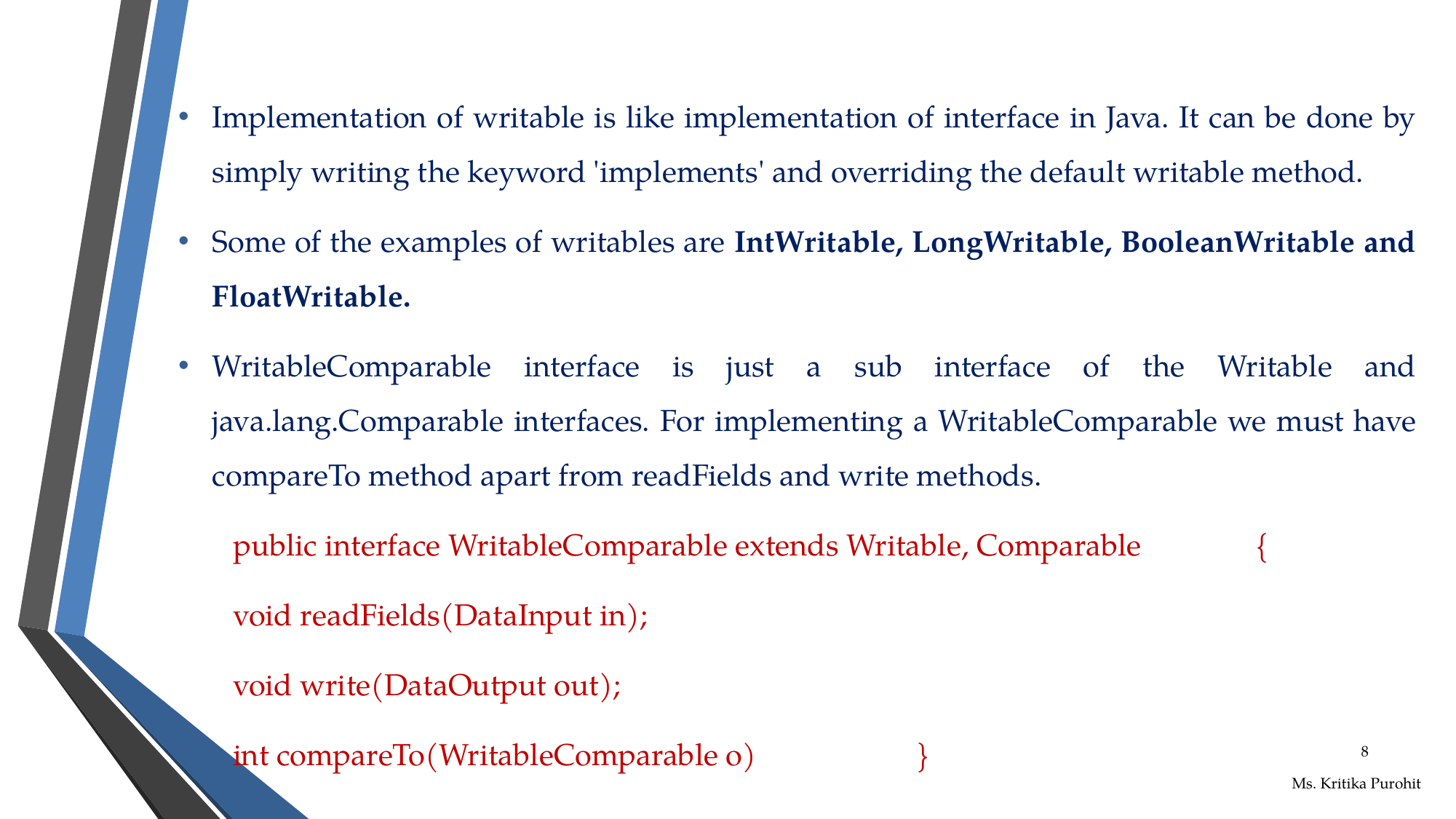

Implementation of writable is like implementation of interface in Java. It can be done by simply writing the keyword 'implements' and overriding the default writable method.
Some of the examples of writables are IntWritable, LongWritable, BooleanWritable and FloatWritable.
WritableComparable interface is just a sub interface of the Writable and java.lang.Comparable interfaces. For implementing a WritableComparable we must have compareTo method apart from readFields and write methods.
public interface WritableComparable extends Writable, Comparable               {
void readFields(DataInput in);
void write(DataOutput out);
int compareTo(WritableComparable o)                     }
8
Ms. Kritika Purohit